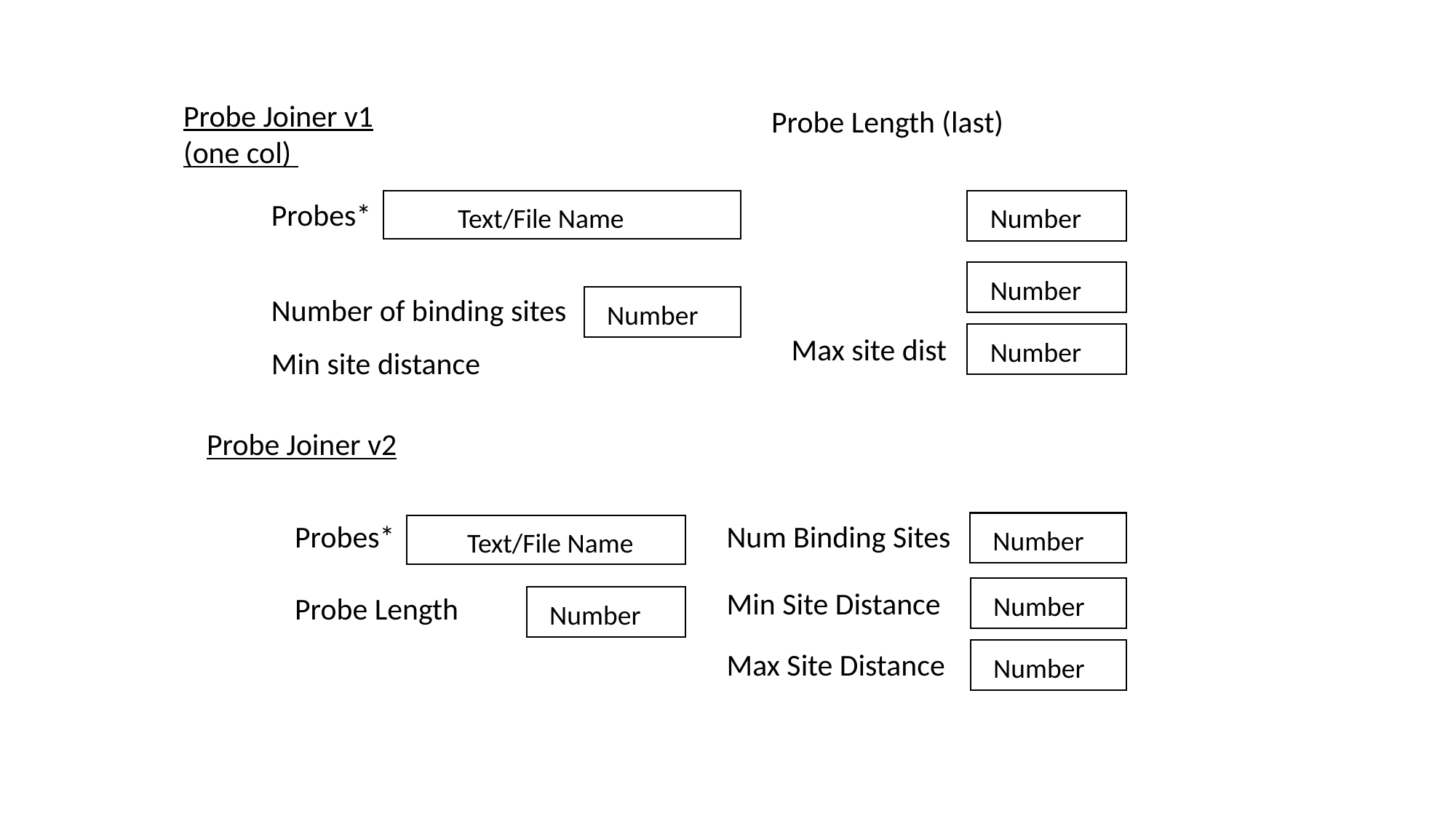

Probe Joiner v1 (one col)
Probe Length (last)
Probes*

Text/File Name

Number

Number
Number of binding sites

Number

Number
Max site dist
Min site distance
Probe Joiner v2
Probes*
Num Binding Sites

Number

Text/File Name

Number
Min Site Distance
Probe Length

Number

Number
Max Site Distance